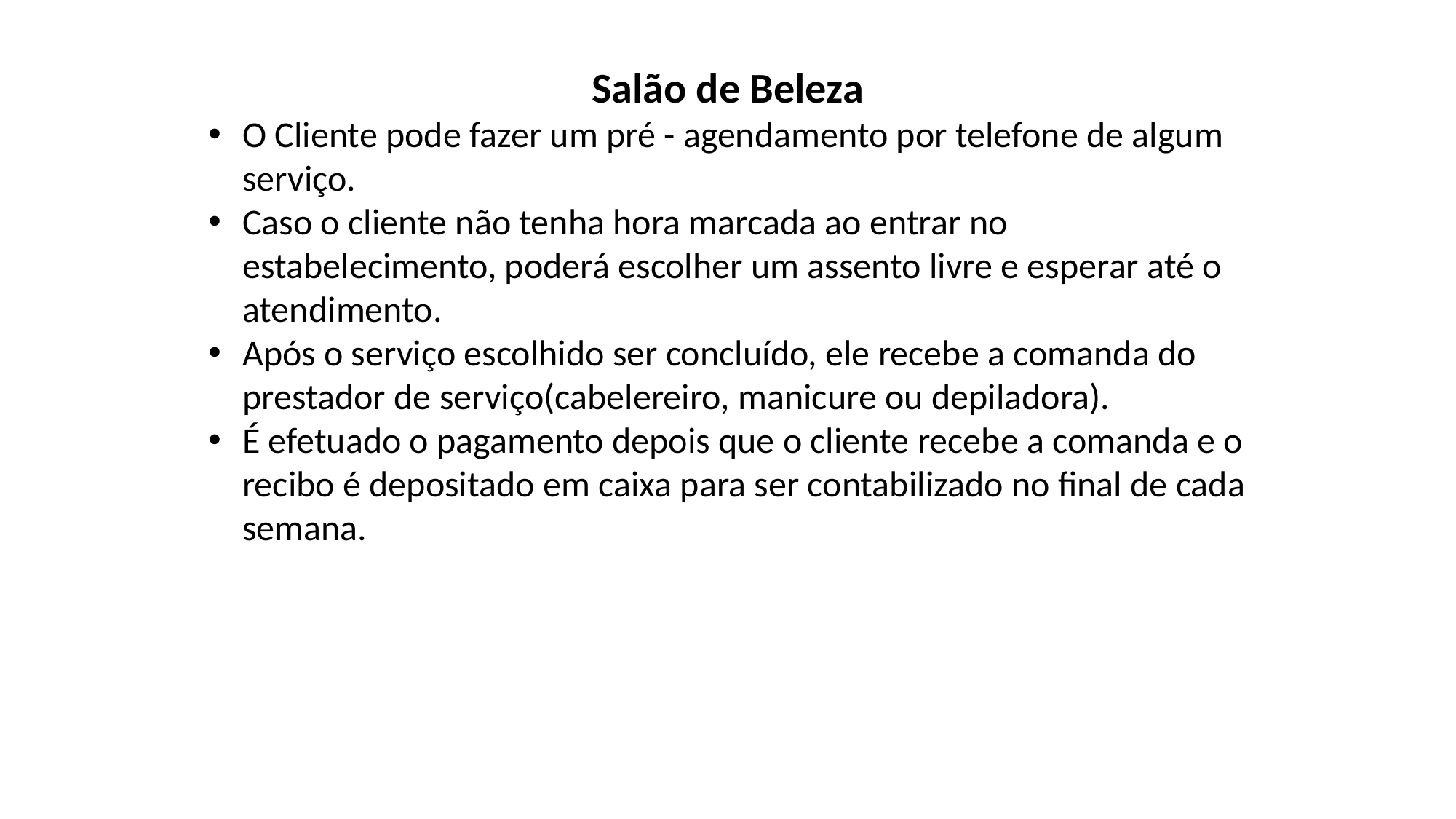

Salão de Beleza
O Cliente pode fazer um pré - agendamento por telefone de algum serviço.
Caso o cliente não tenha hora marcada ao entrar no estabelecimento, poderá escolher um assento livre e esperar até o atendimento.
Após o serviço escolhido ser concluído, ele recebe a comanda do prestador de serviço(cabelereiro, manicure ou depiladora).
É efetuado o pagamento depois que o cliente recebe a comanda e o recibo é depositado em caixa para ser contabilizado no final de cada semana.